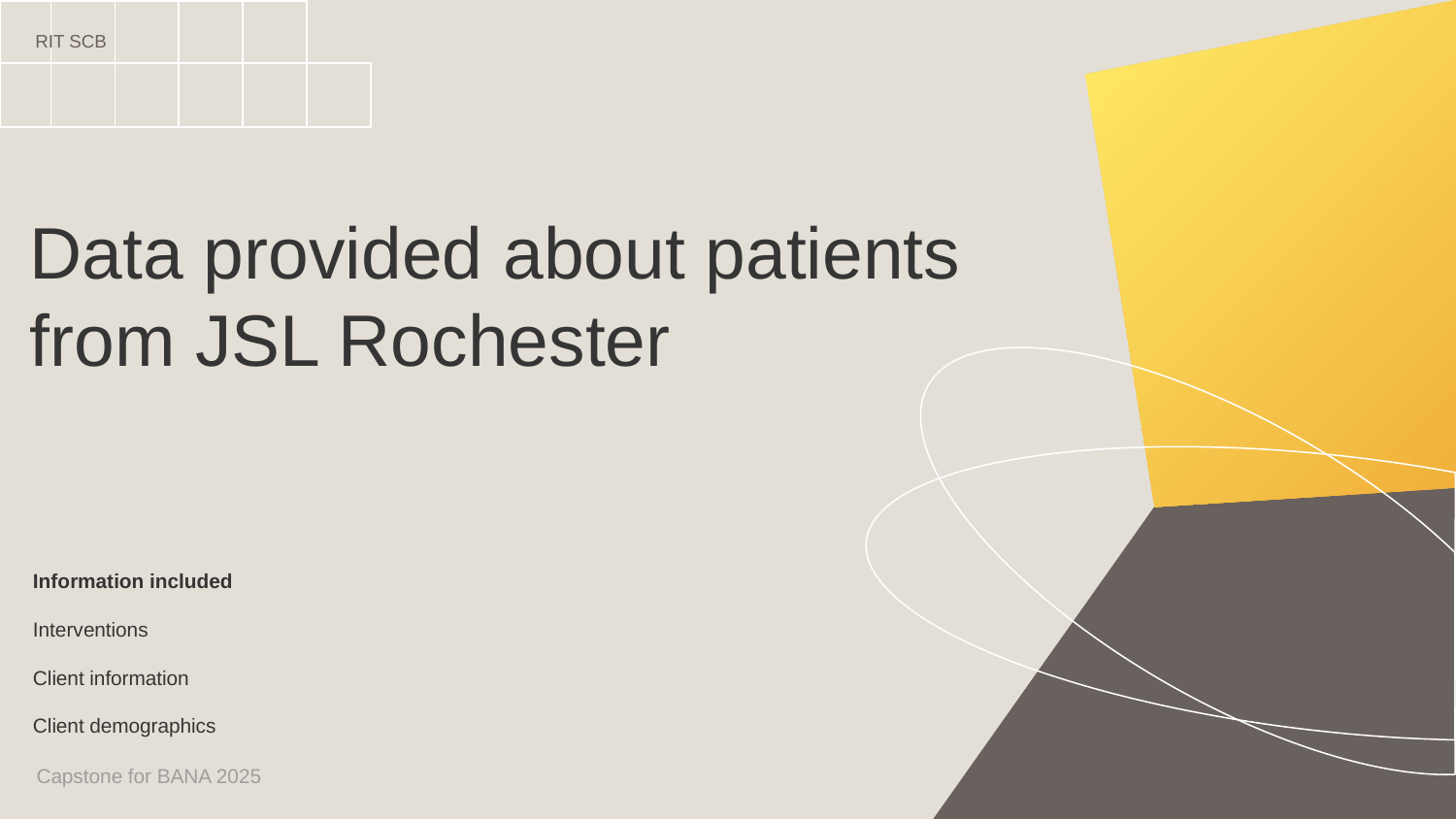

RIT SCB
# Data provided about patients from JSL Rochester
Information included
Interventions
Client information
Client demographics
Capstone for BANA 2025